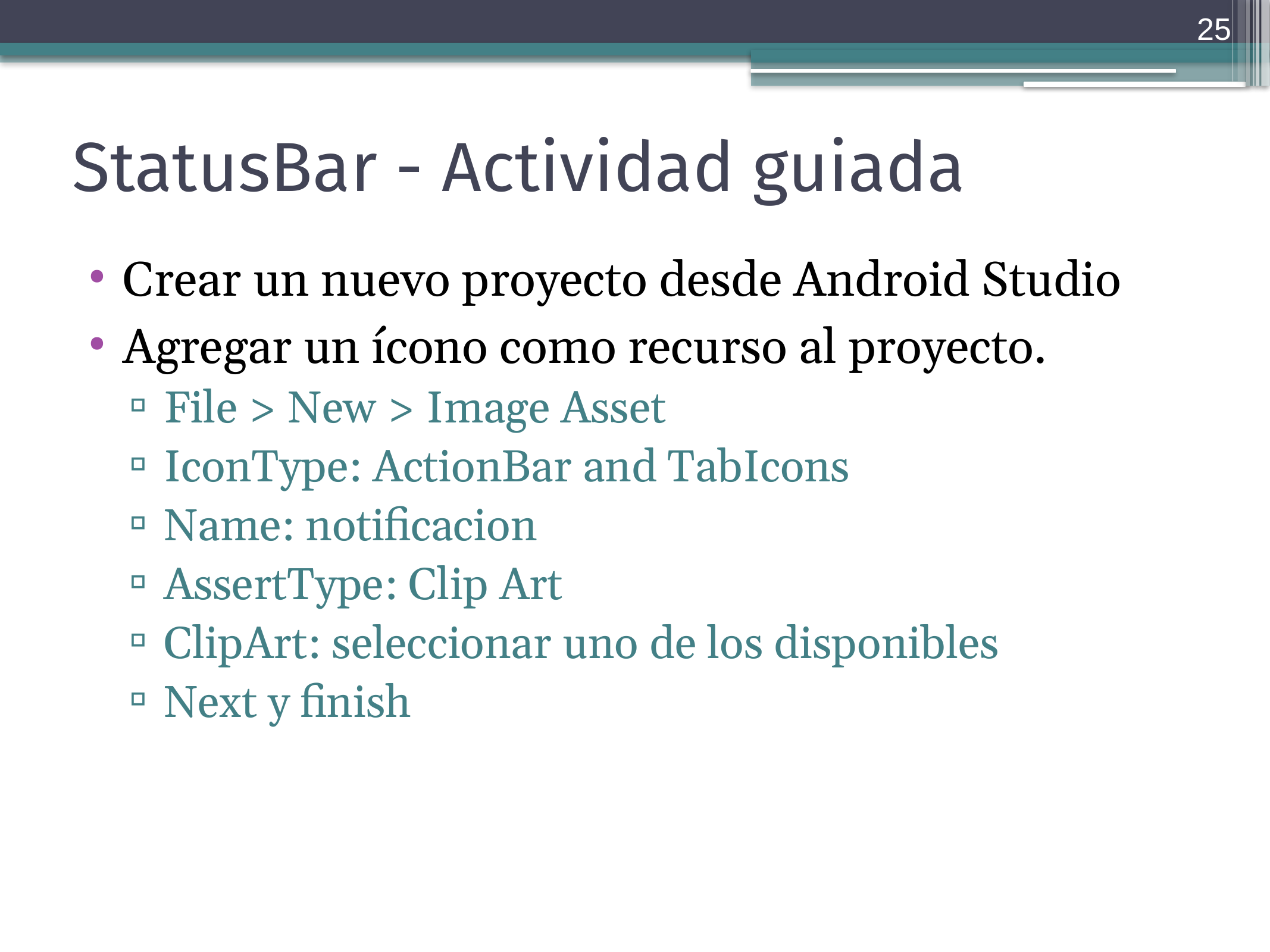

25
# StatusBar - Actividad guiada
Crear un nuevo proyecto desde Android Studio
Agregar un ícono como recurso al proyecto.
File > New > Image Asset
IconType: ActionBar and TabIcons
Name: notificacion
AssertType: Clip Art
ClipArt: seleccionar uno de los disponibles
Next y finish